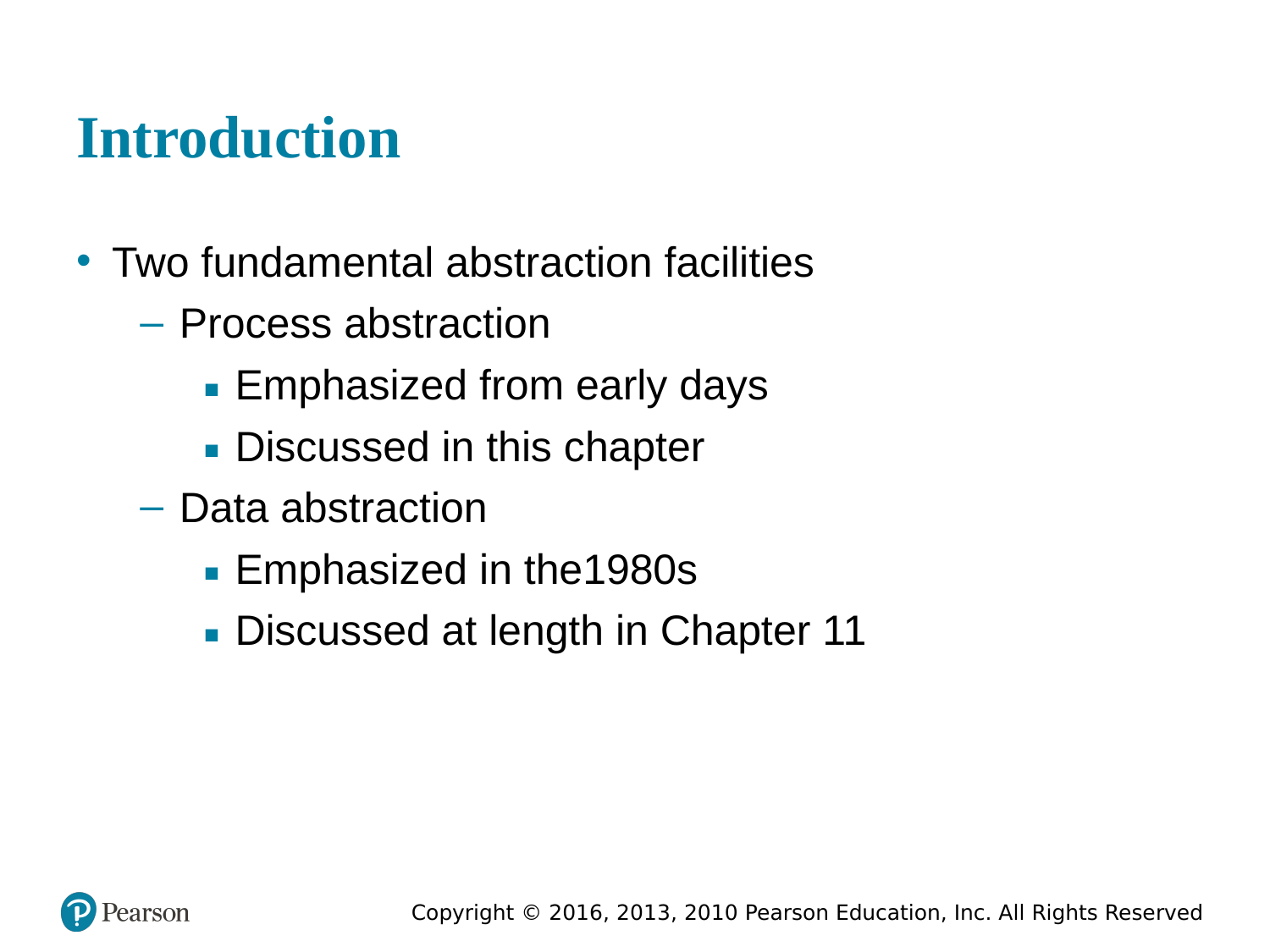

# Introduction
Two fundamental abstraction facilities
Process abstraction
Emphasized from early days
Discussed in this chapter
Data abstraction
Emphasized in the1980s
Discussed at length in Chapter 11